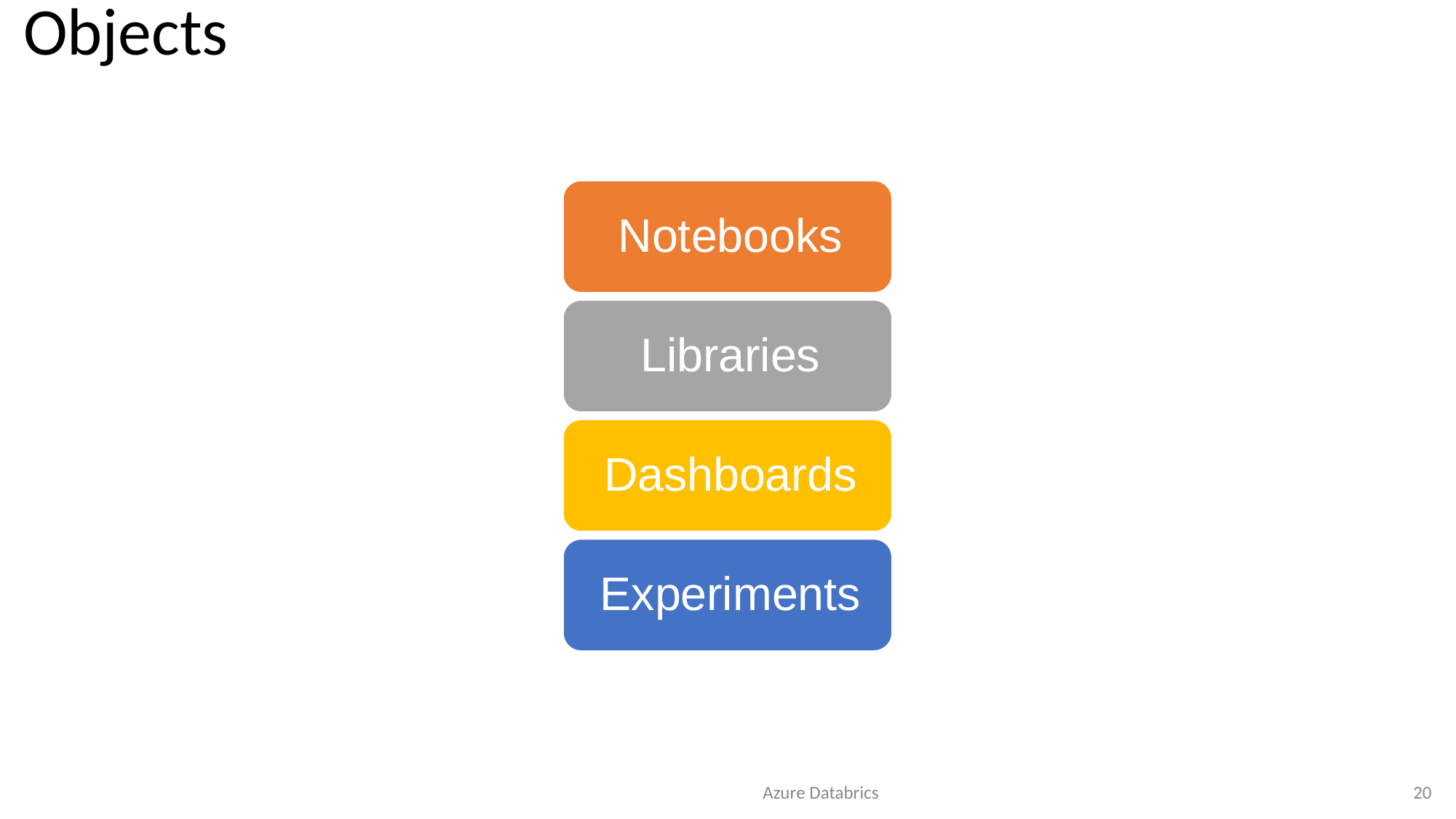

# Objects
Notebooks
Libraries
Dashboards
Experiments
Azure Databrics
20